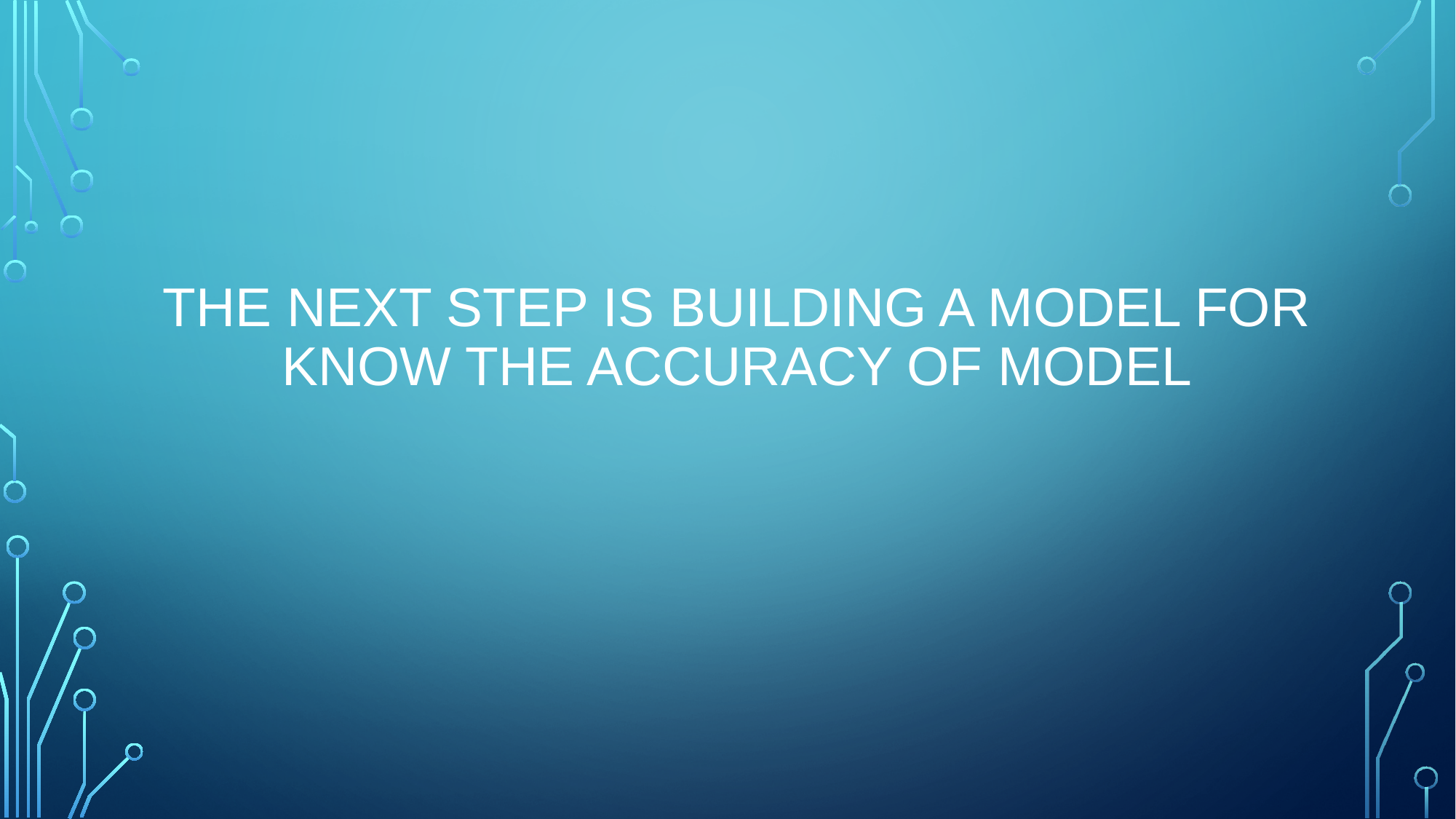

# The next step is building a model for know the accuracy of model